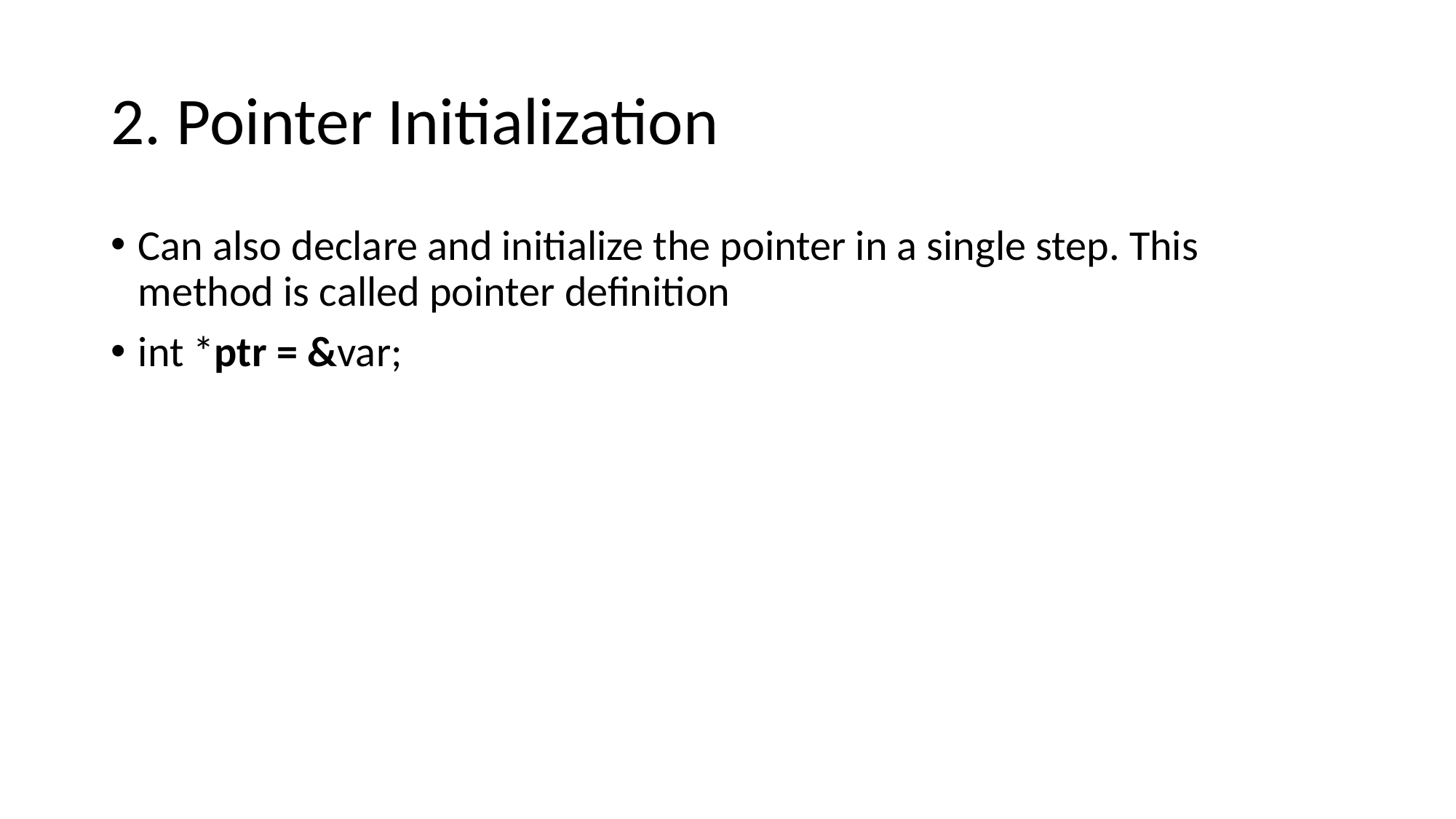

# 2. Pointer Initialization
Can also declare and initialize the pointer in a single step. This method is called pointer definition
int *ptr = &var;